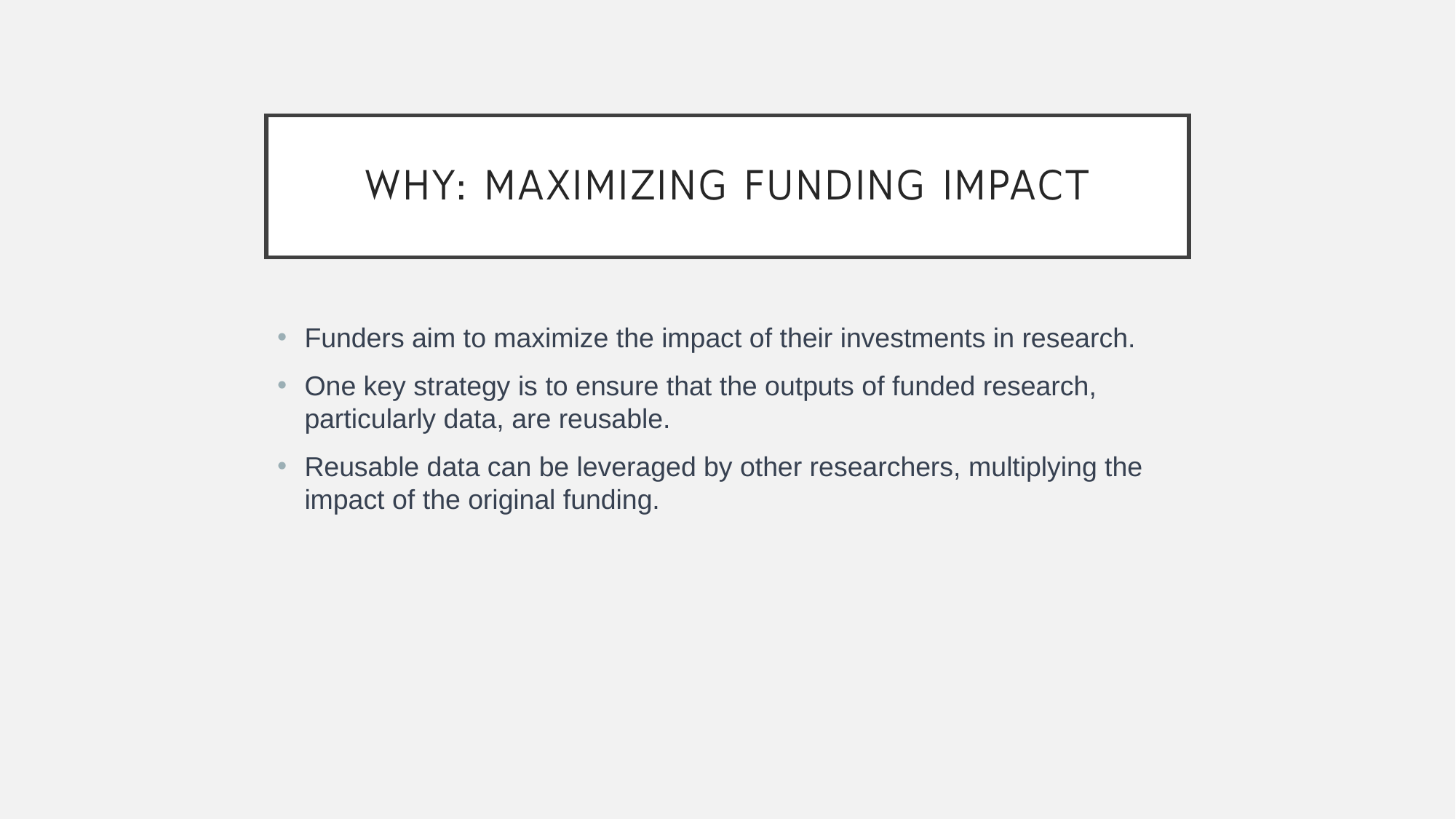

# Why: Maximizing funding impact
Funders aim to maximize the impact of their investments in research.
One key strategy is to ensure that the outputs of funded research, particularly data, are reusable.
Reusable data can be leveraged by other researchers, multiplying the impact of the original funding.